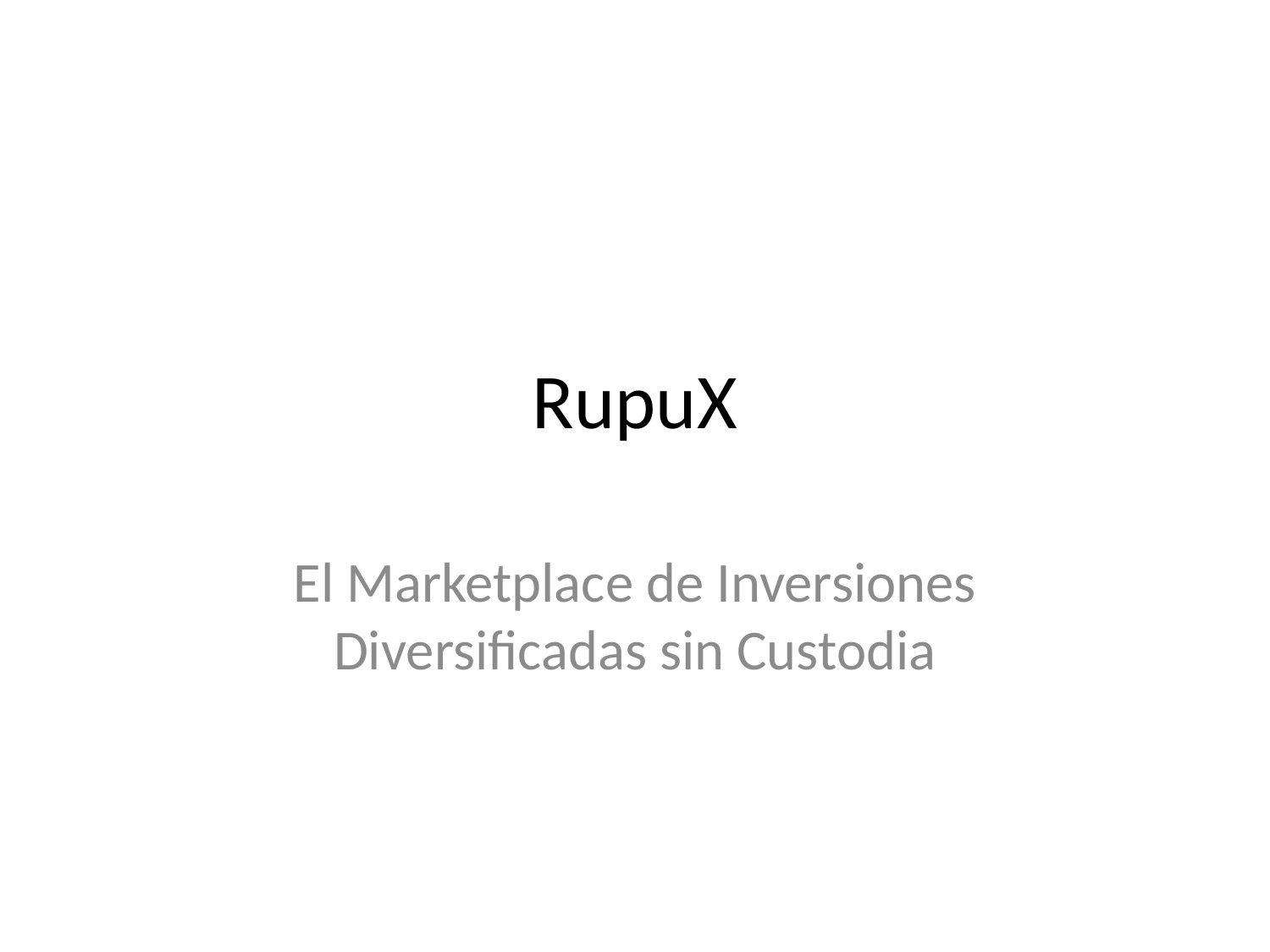

# RupuX
El Marketplace de Inversiones Diversificadas sin Custodia